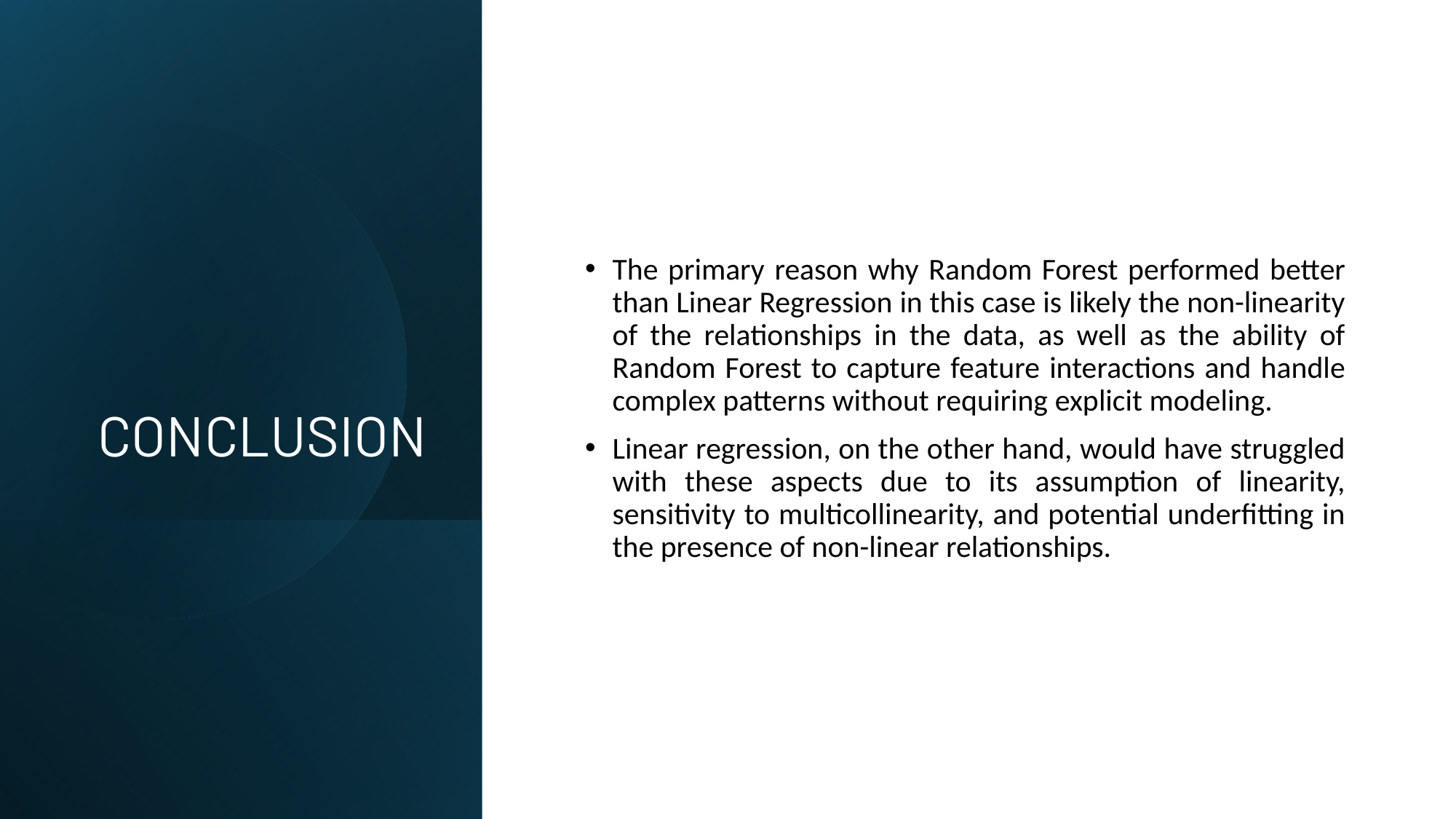

# CONCLUSION
The primary reason why Random Forest performed better than Linear Regression in this case is likely the non-linearity of the relationships in the data, as well as the ability of Random Forest to capture feature interactions and handle complex patterns without requiring explicit modeling.
Linear regression, on the other hand, would have struggled with these aspects due to its assumption of linearity, sensitivity to multicollinearity, and potential underfitting in the presence of non-linear relationships.